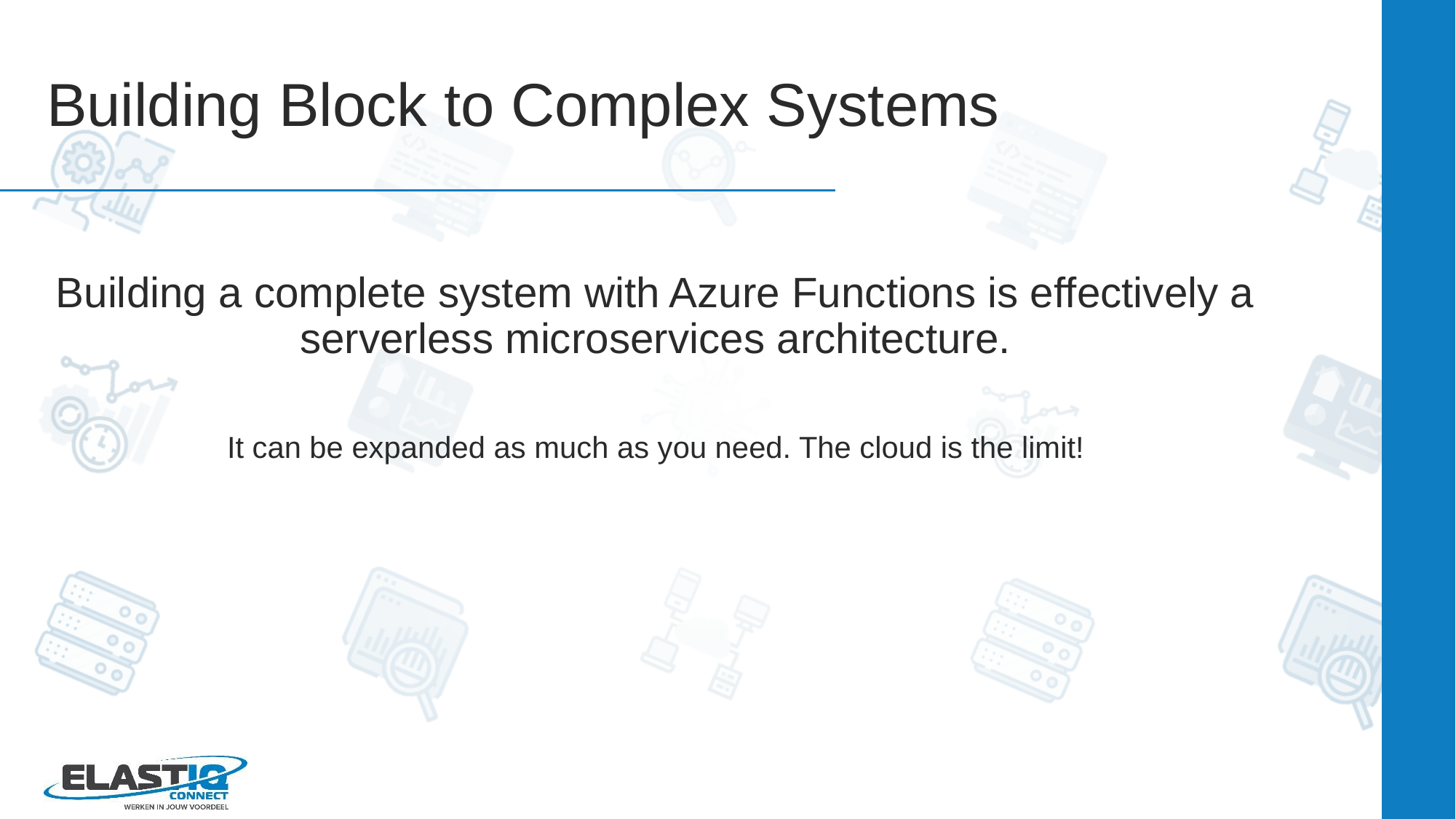

# Building Block to Complex Systems

Building a complete system with Azure Functions is effectively a serverless microservices architecture.

It can be expanded as much as you need. The cloud is the limit!